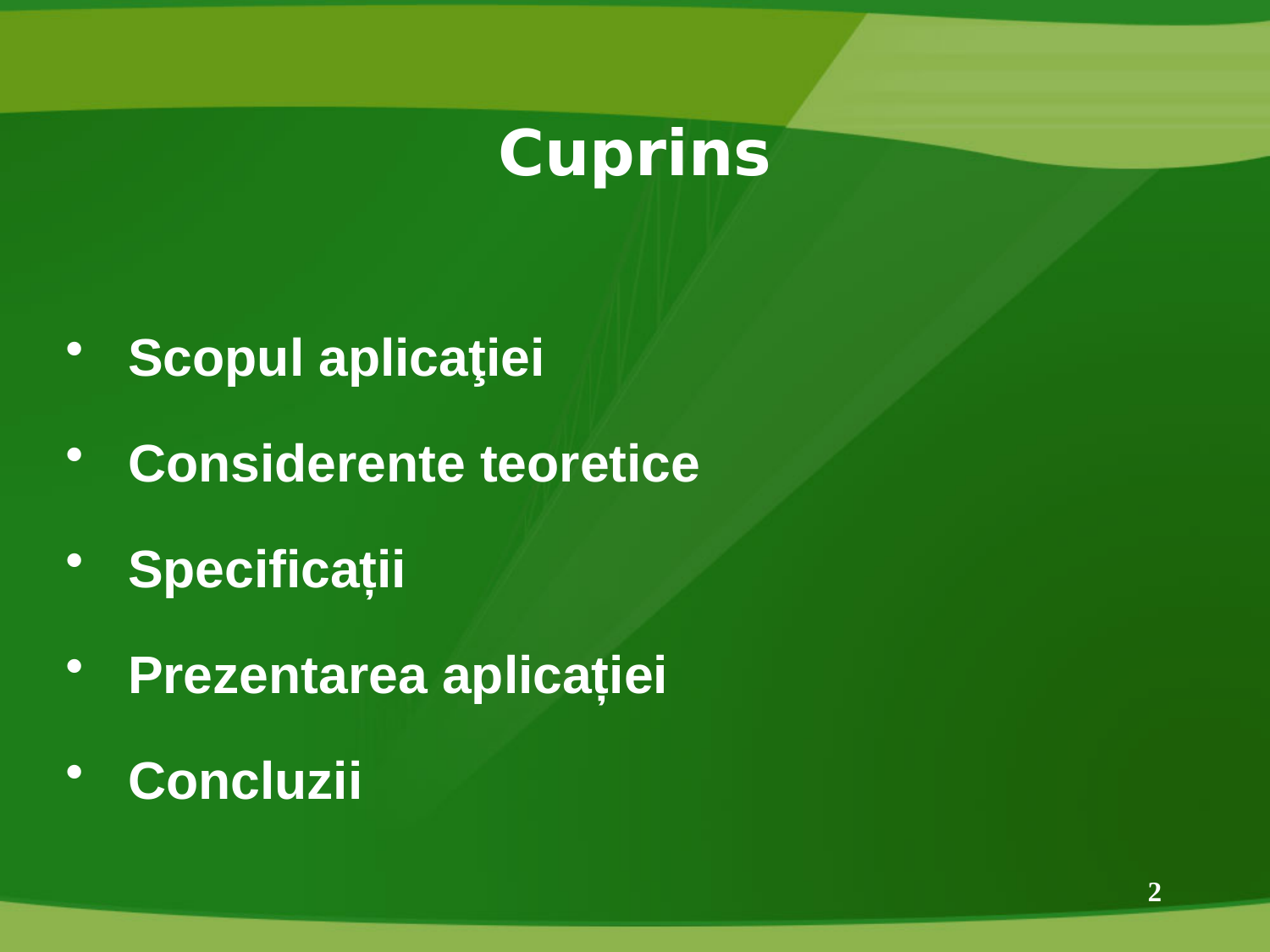

Cuprins
 Scopul aplicaţiei
 Considerente teoretice
 Specificații
 Prezentarea aplicației
 Concluzii

2